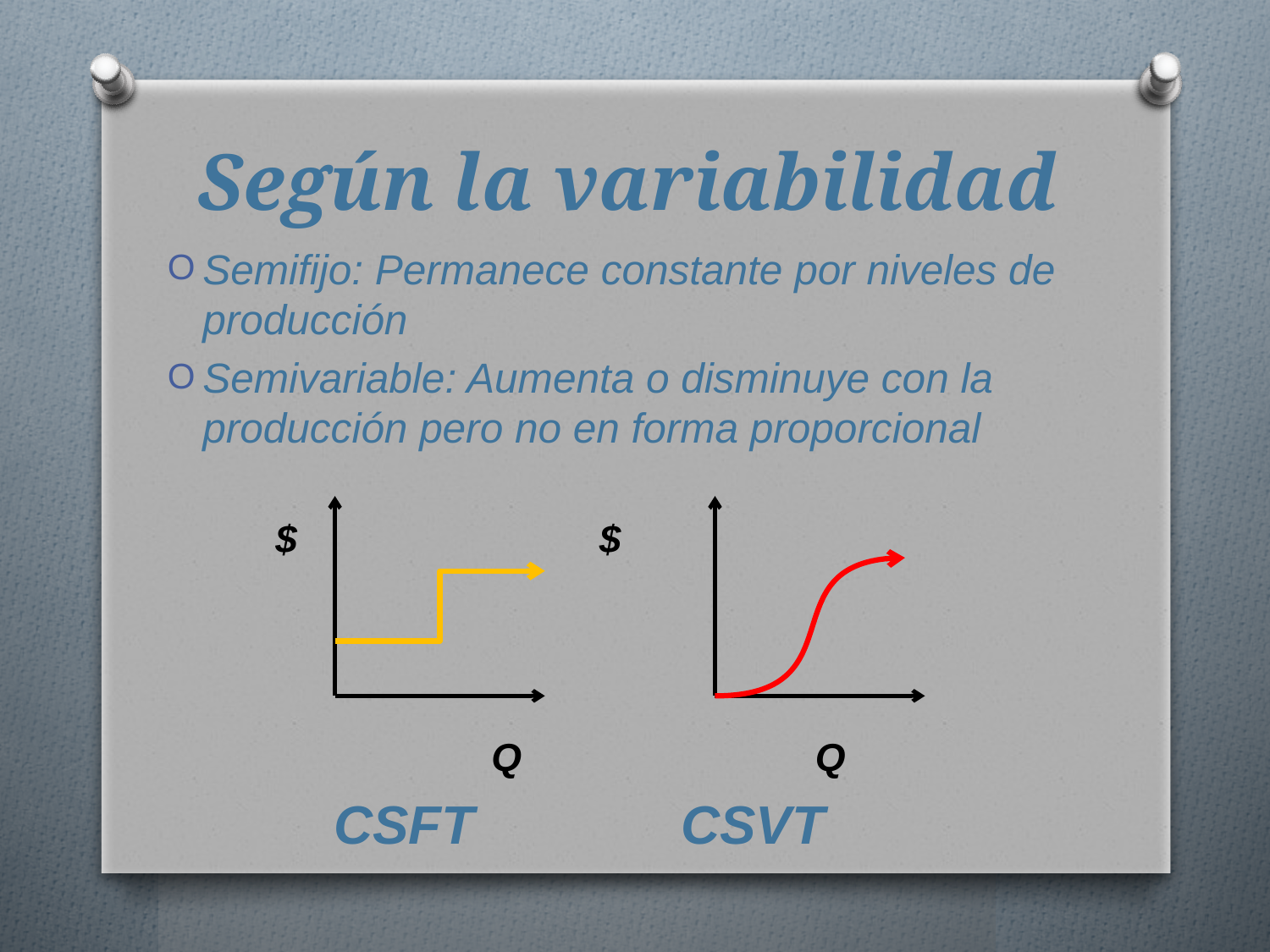

# Según la variabilidad
Semifijo: Permanece constante por niveles de producción
Semivariable: Aumenta o disminuye con la producción pero no en forma proporcional

	$			$

			Q			Q
	     CSFT		       CSVT